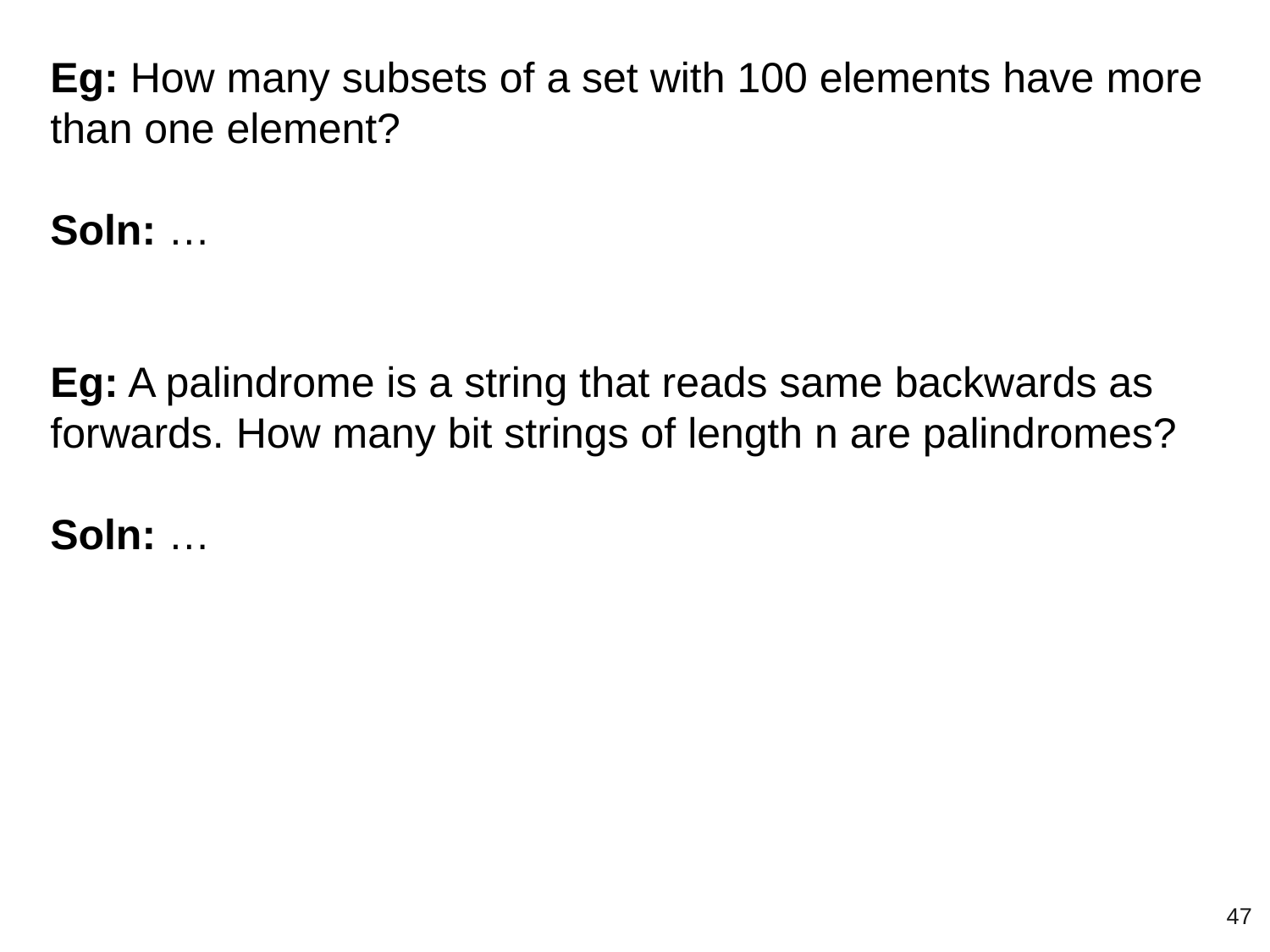

Eg: How many subsets of a set with 100 elements have more than one element?

Soln: …

Eg: A palindrome is a string that reads same backwards as forwards. How many bit strings of length n are palindromes?

Soln: …

47